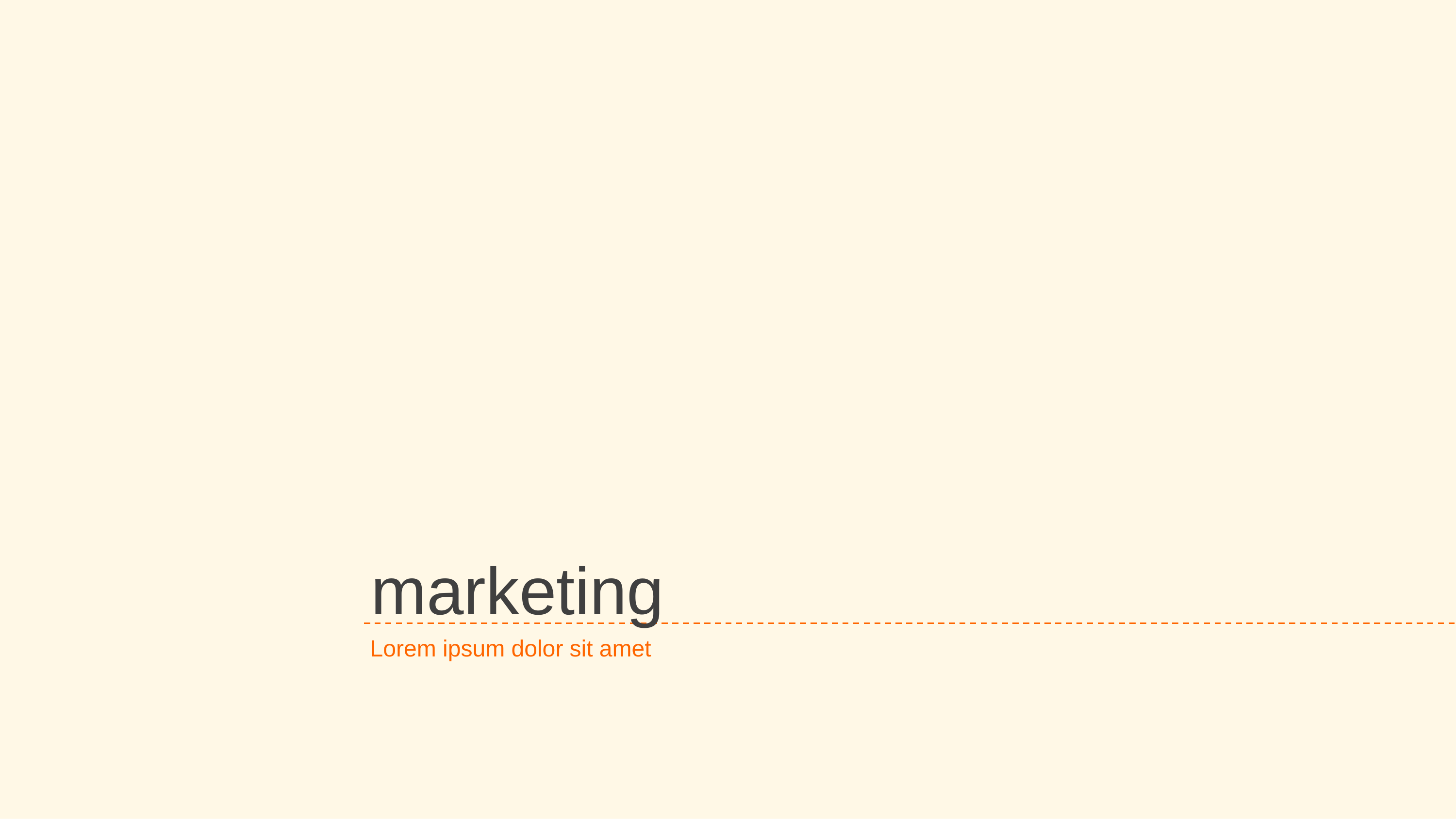

# marketing
Lorem ipsum dolor sit amet